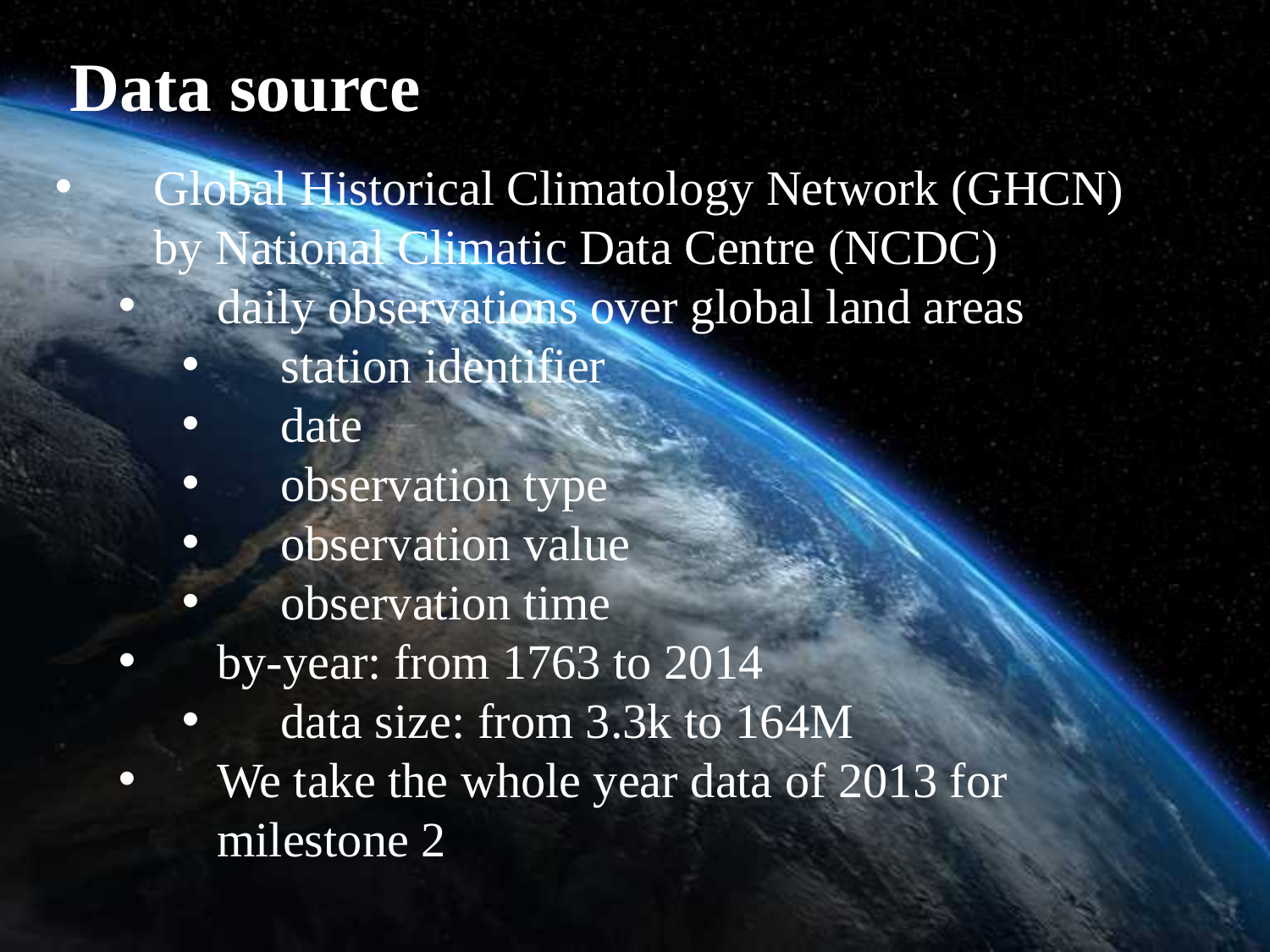

# Data source
Global Historical Climatology Network (GHCN) by National Climatic Data Centre (NCDC)
daily observations over global land areas
station identifier
date
observation type
observation value
observation time
by-year: from 1763 to 2014
data size: from 3.3k to 164M
We take the whole year data of 2013 for milestone 2